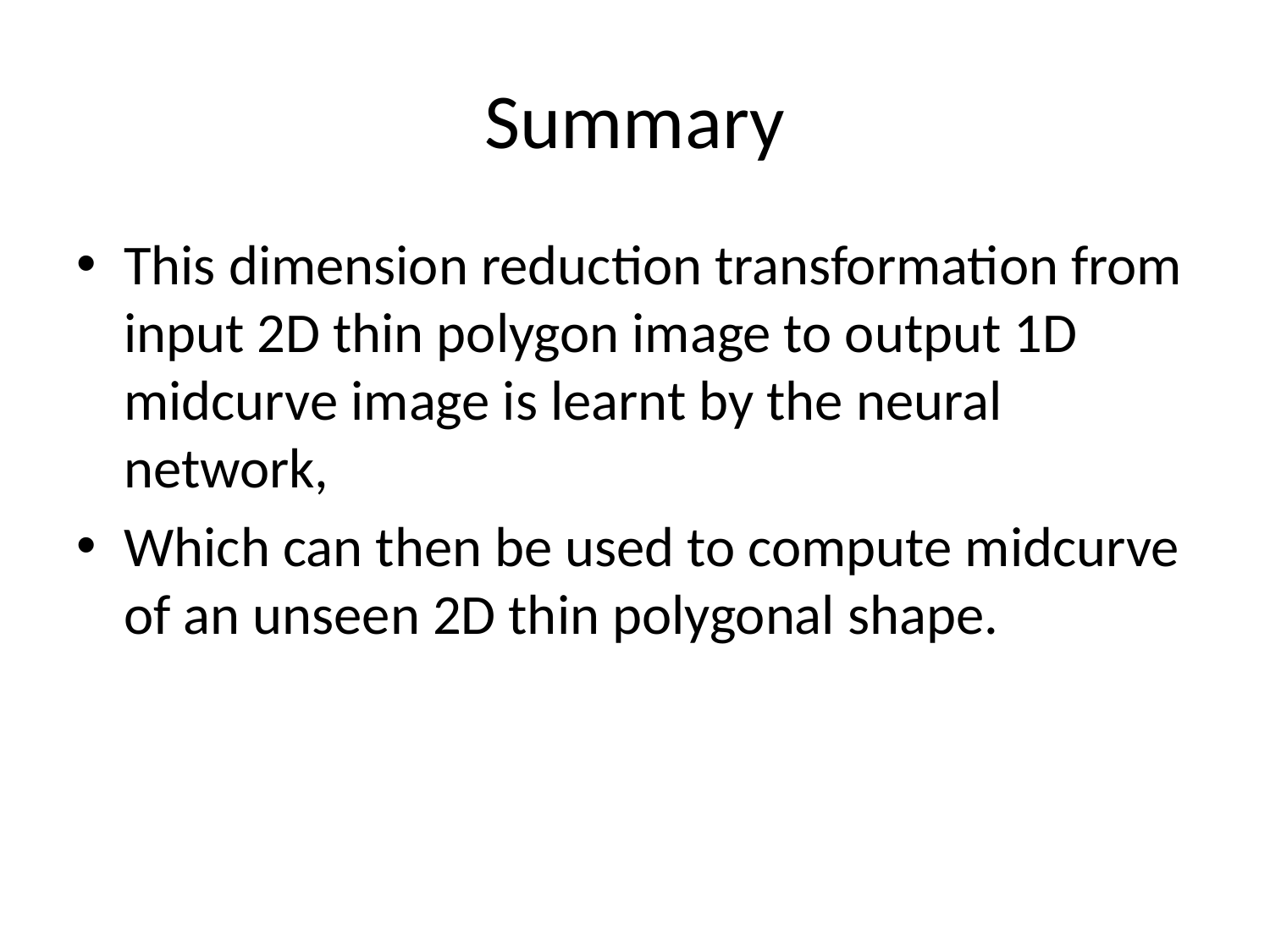

# Summary
This dimension reduction transformation from input 2D thin polygon image to output 1D midcurve image is learnt by the neural network,
Which can then be used to compute midcurve of an unseen 2D thin polygonal shape.